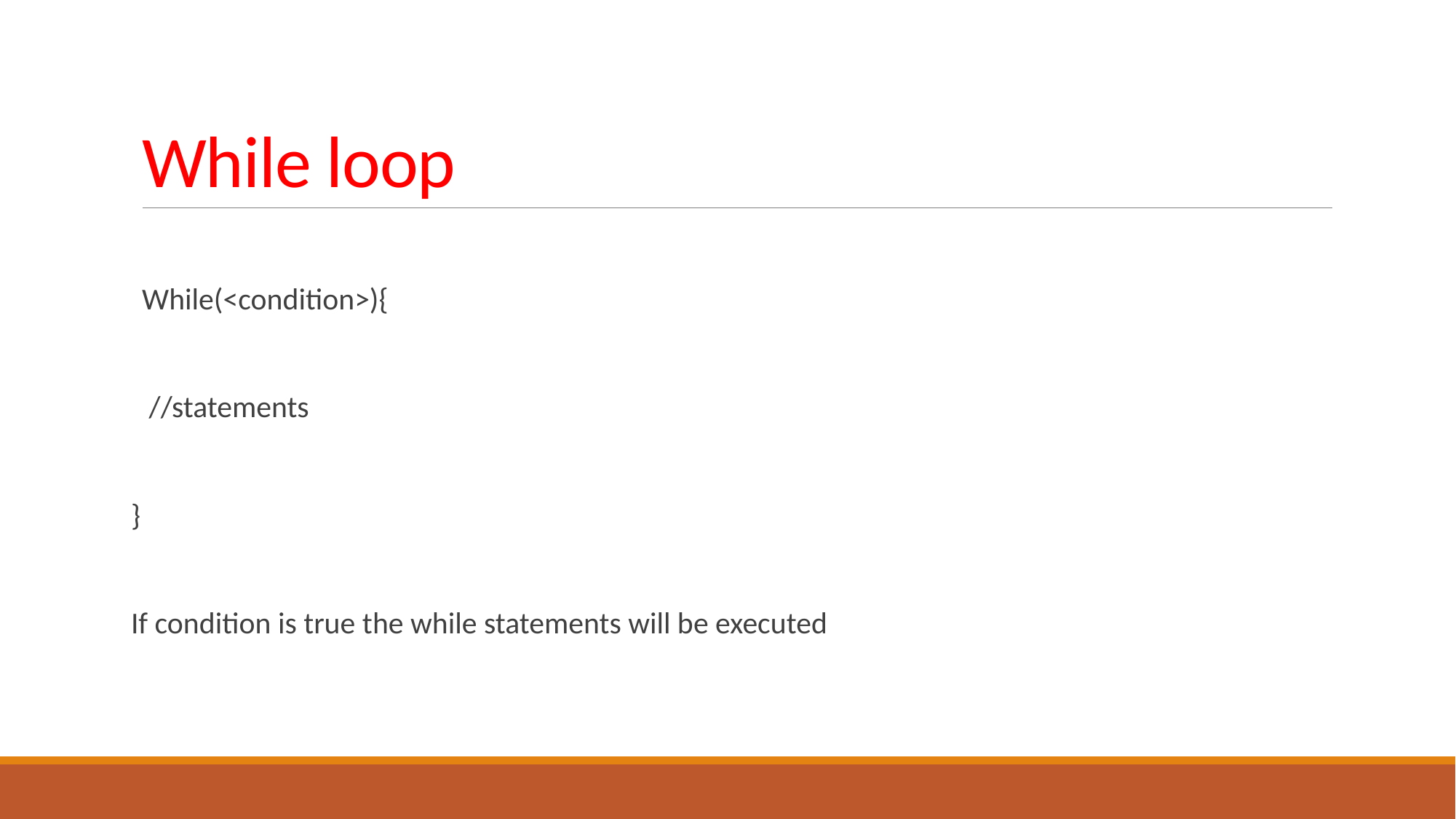

# While loop

While(<condition>){

 //statements

}

If condition is true the while statements will be executed